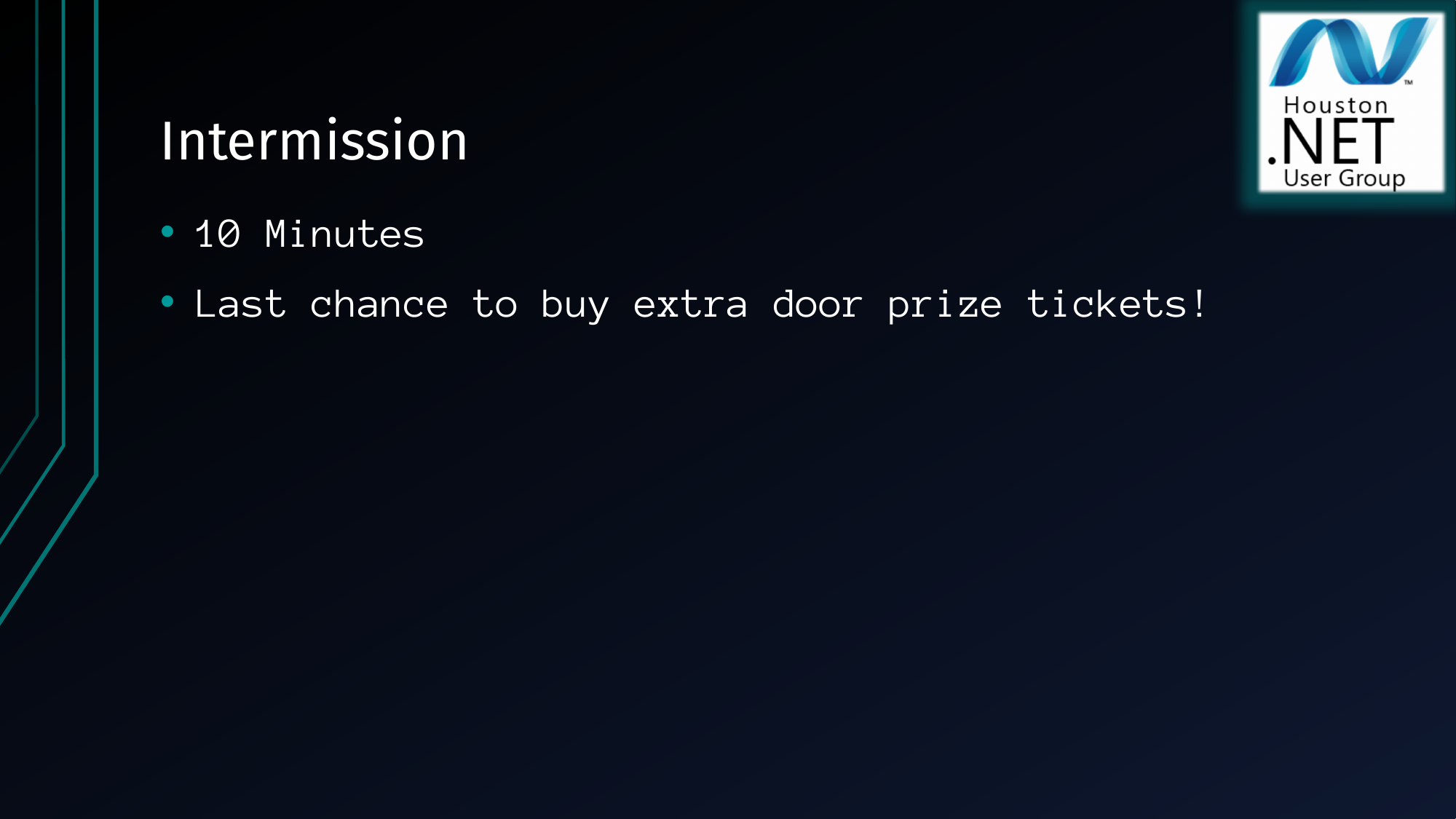

# Intermission
10 Minutes
Last chance to buy extra door prize tickets!